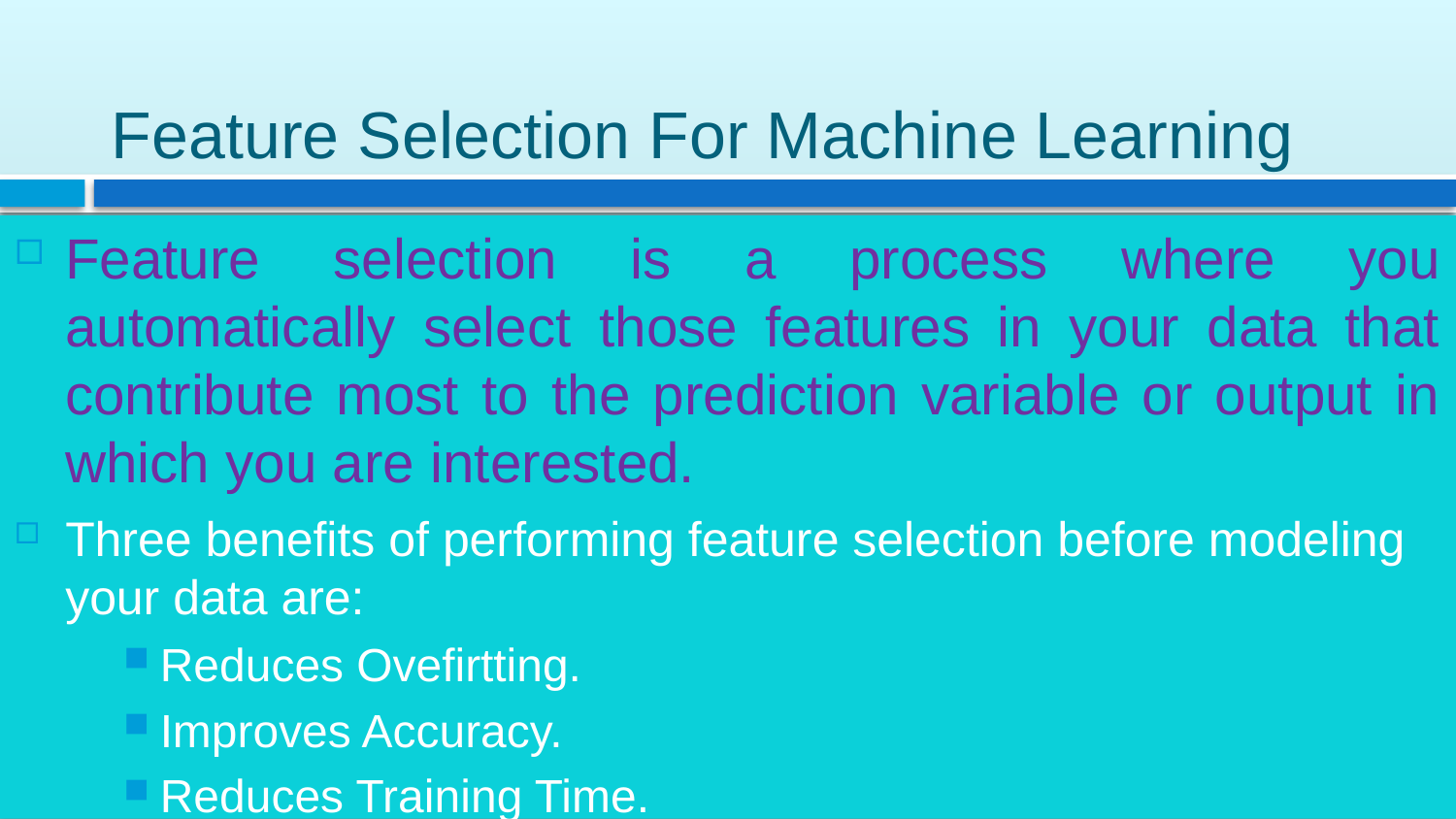

# Feature Selection For Machine Learning
Feature selection is a process where you automatically select those features in your data that contribute most to the prediction variable or output in which you are interested.
Three benefits of performing feature selection before modeling your data are:
Reduces Ovefirtting.
Improves Accuracy.
Reduces Training Time.